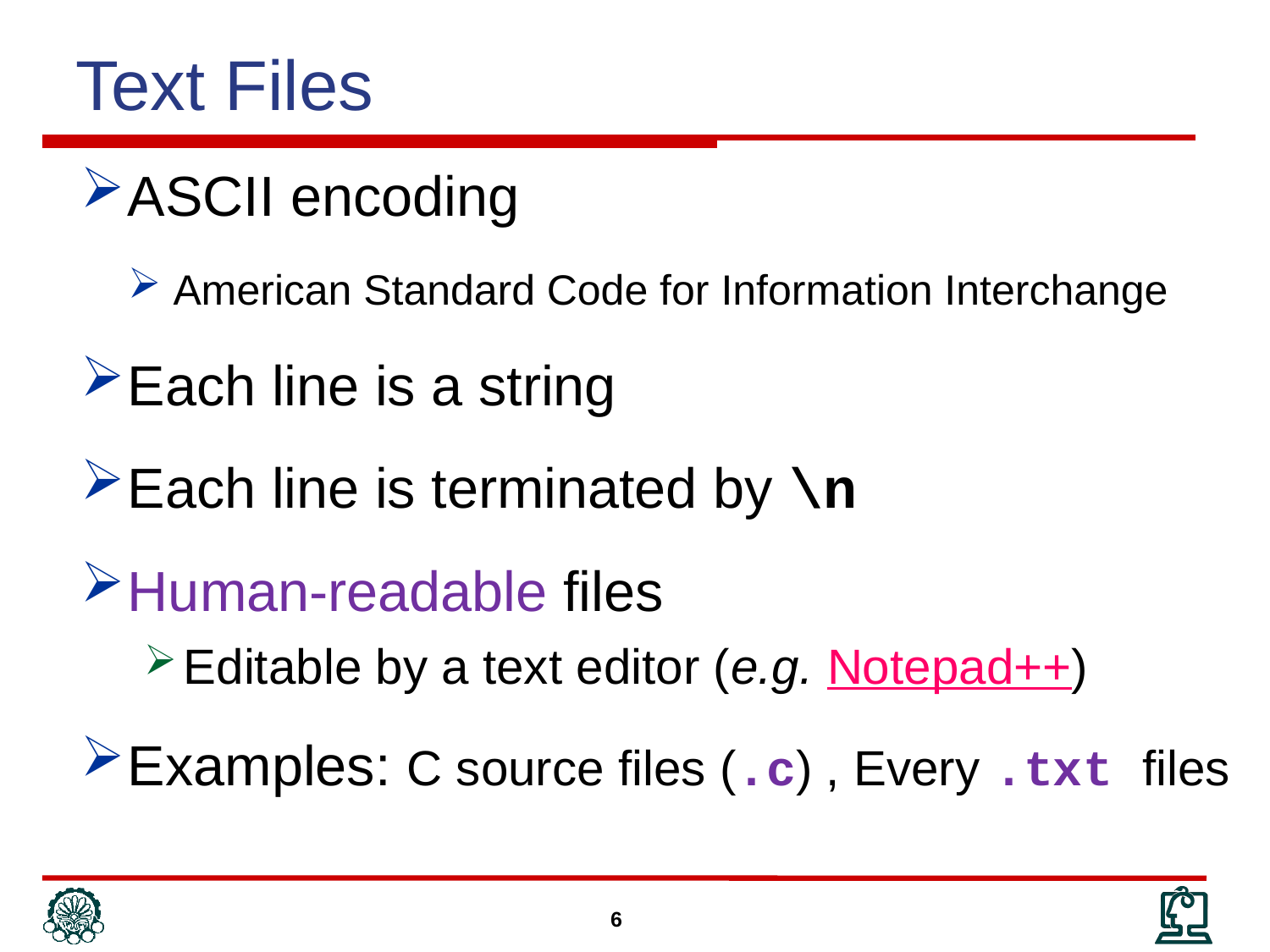

Text Files
ASCII encoding
American Standard Code for Information Interchange
Each line is a string
Each line is terminated by \n
Human-readable files
Editable by a text editor (e.g. Notepad++)
Examples: C source files (.c) , Every .txt files
6